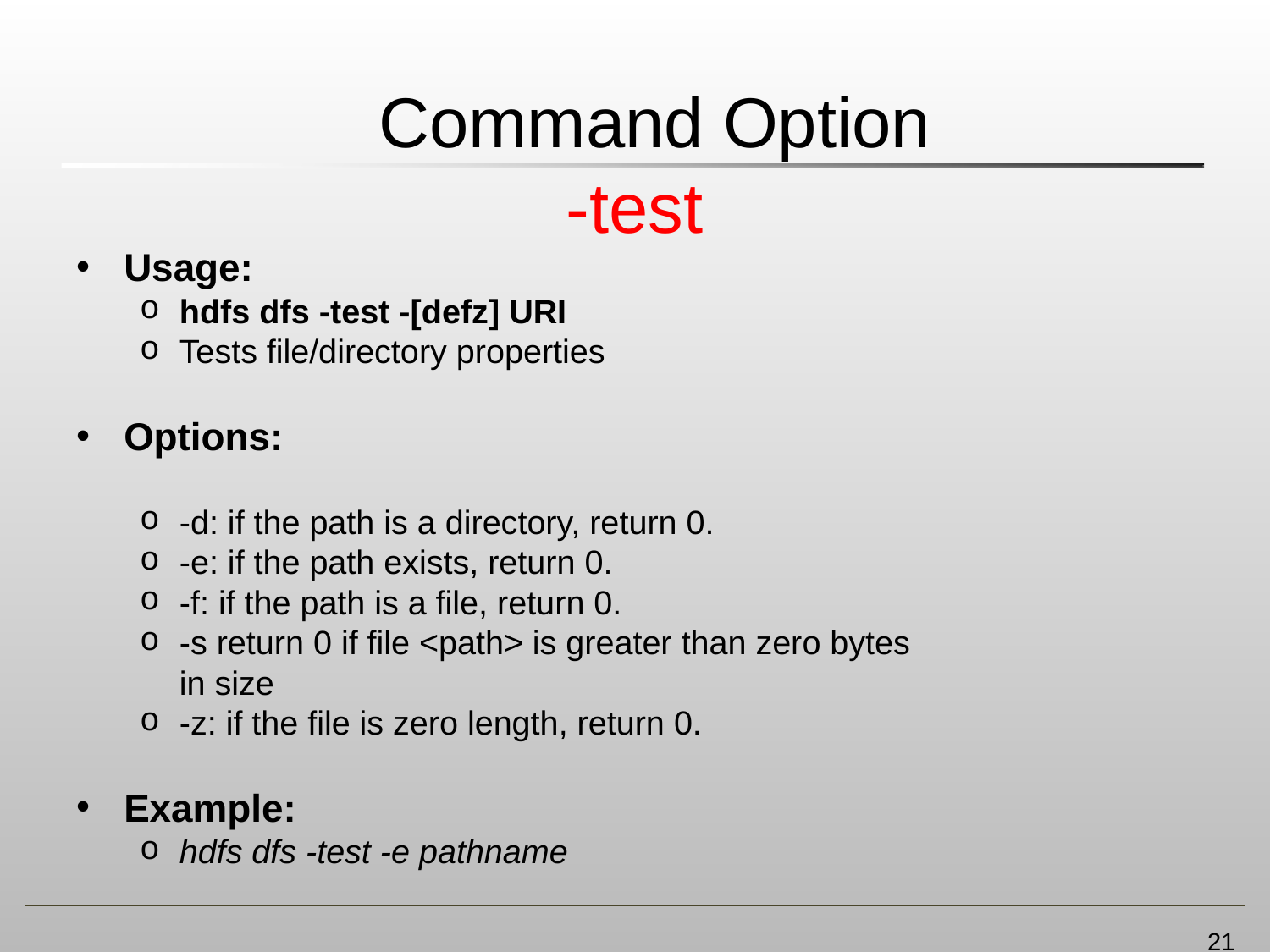

# Command Option
-test

Usage:
hdfs dfs -test -[defz] URI
Tests file/directory properties

Options:

-d: if the path is a directory, return 0.
-e: if the path exists, return 0.
-f: if the path is a file, return 0.
-s return 0 if file <path> is greater than zero bytes in size
-z: if the file is zero length, return 0.

Example:
hdfs dfs -test -e pathname

21